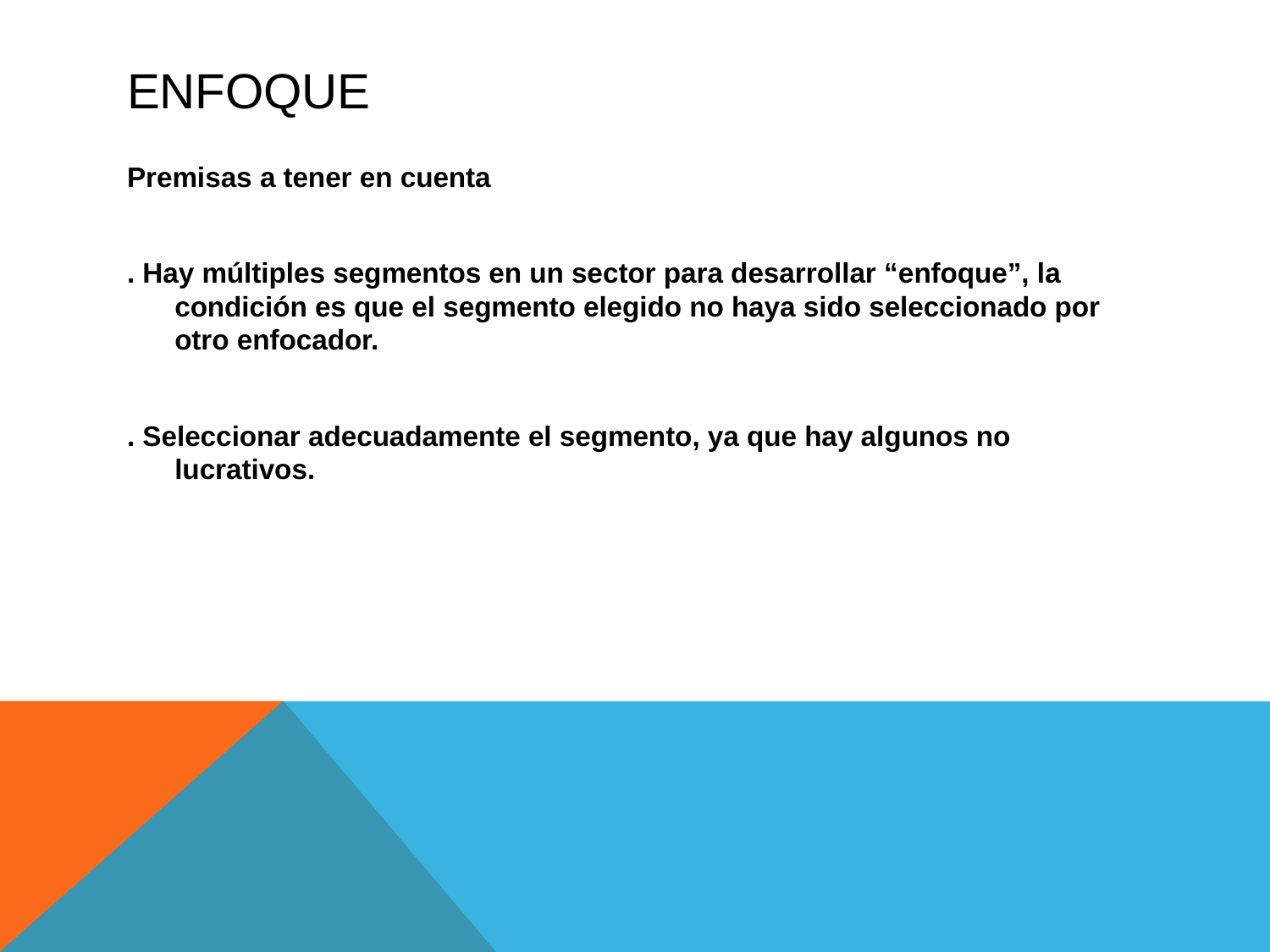

# Enfoque
Premisas a tener en cuenta

. Hay múltiples segmentos en un sector para desarrollar “enfoque”, la condición es que el segmento elegido no haya sido seleccionado por otro enfocador.

. Seleccionar adecuadamente el segmento, ya que hay algunos no lucrativos.